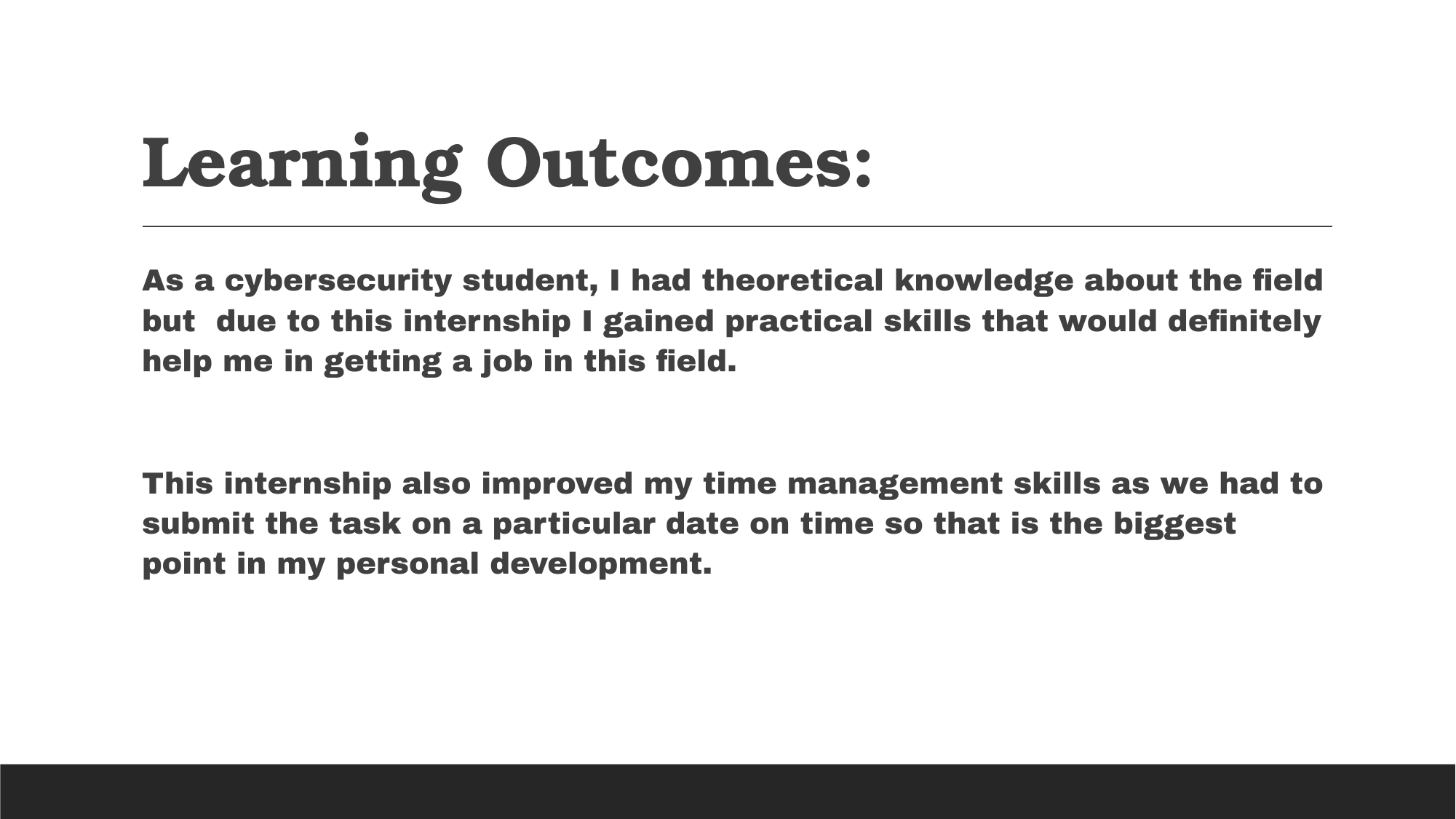

# Learning Outcomes:
As a cybersecurity student, I had theoretical knowledge about the field but  due to this internship I gained practical skills that would definitely help me in getting a job in this field.

This internship also improved my time management skills as we had to submit the task on a particular date on time so that is the biggest point in my personal development.